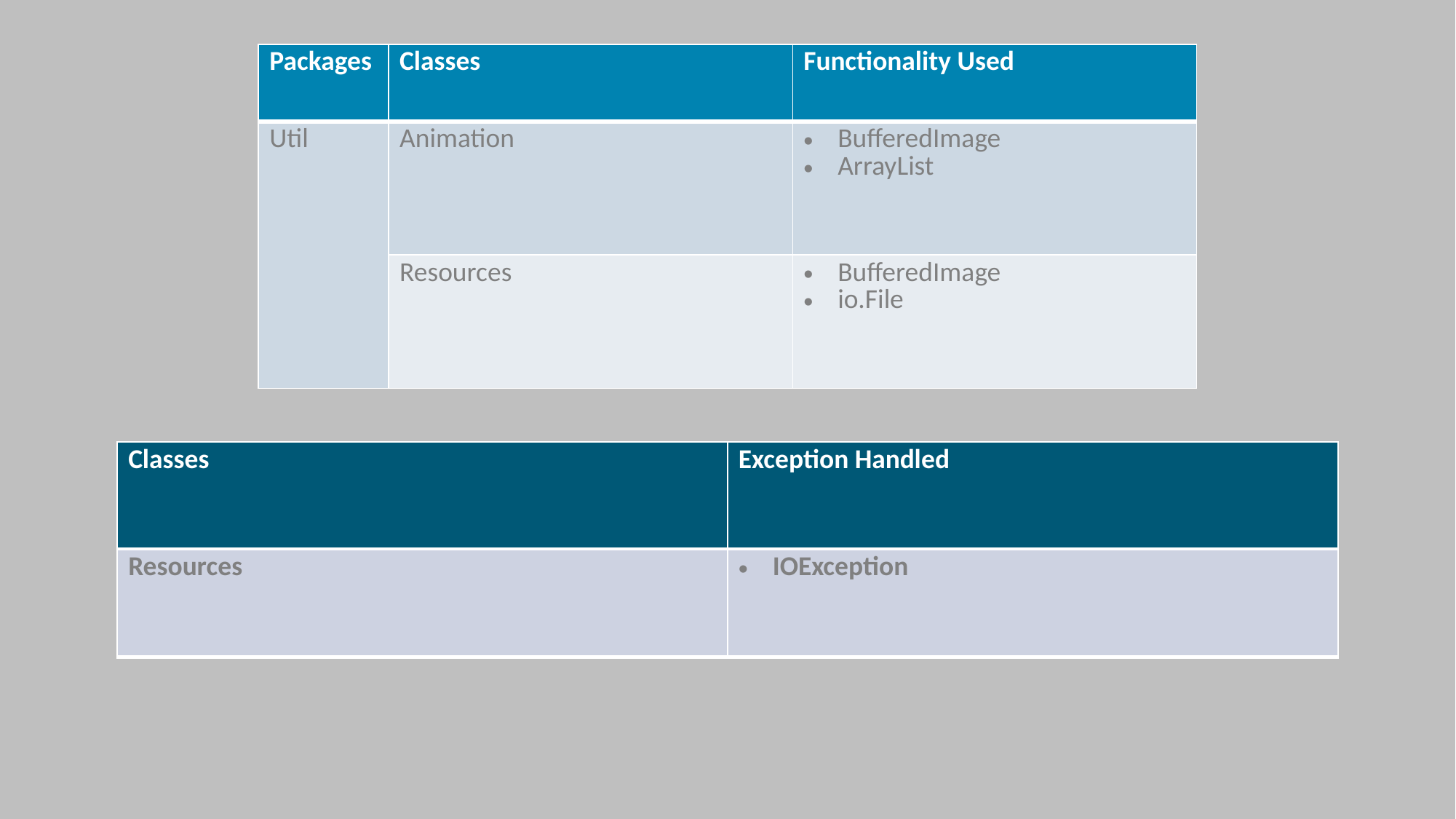

| Packages | Classes | Functionality Used |
| --- | --- | --- |
| Util | Animation | BufferedImage ArrayList |
|  | Resources | BufferedImage io.File |
| Classes | Exception Handled |
| --- | --- |
| Resources | IOException |
| --- | --- |